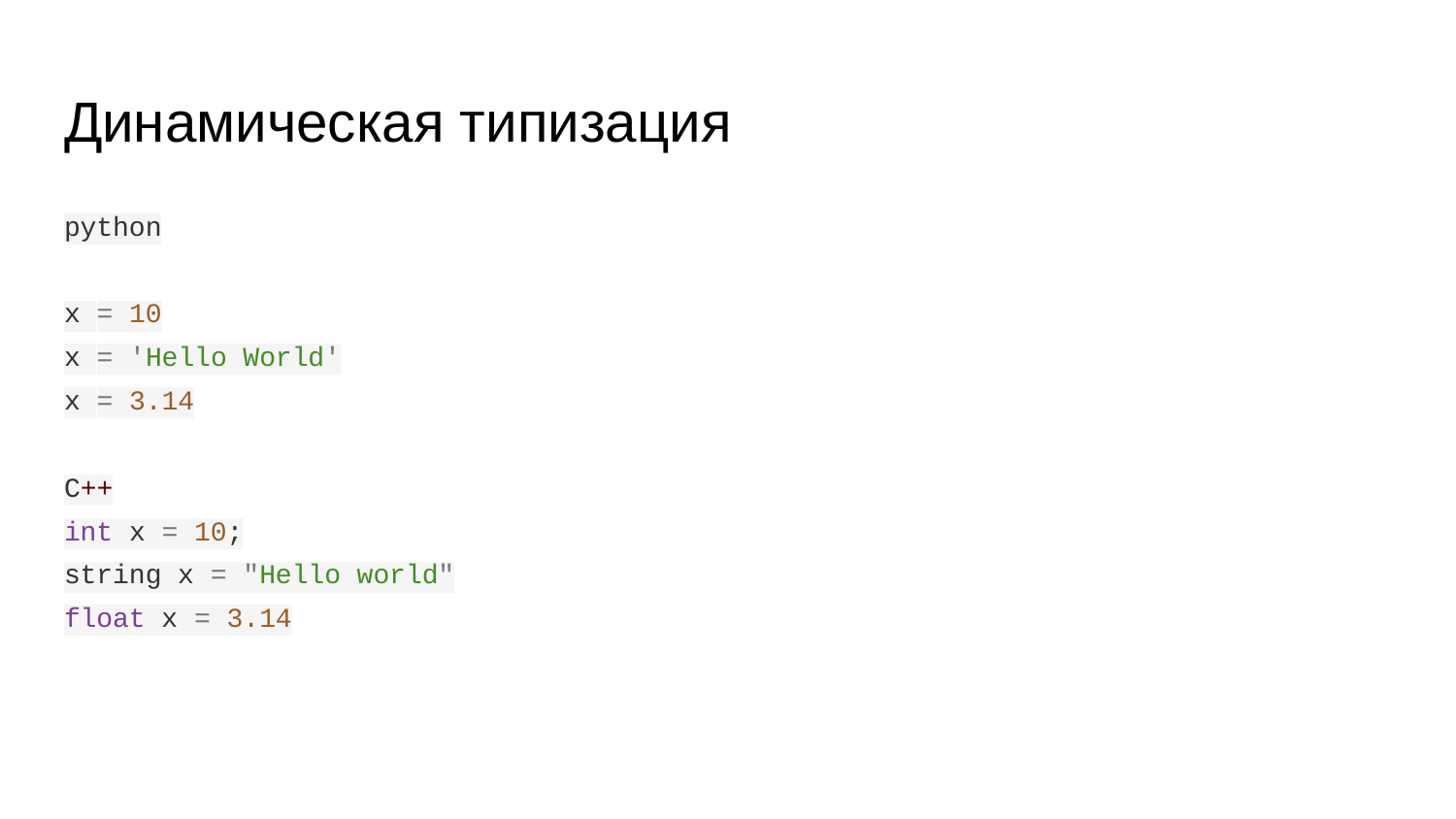

# Динамическая типизация

python

x = 10
x = 'Hello World'
x = 3.14

C++
int x = 10;
string x = "Hello world"
float x = 3.14